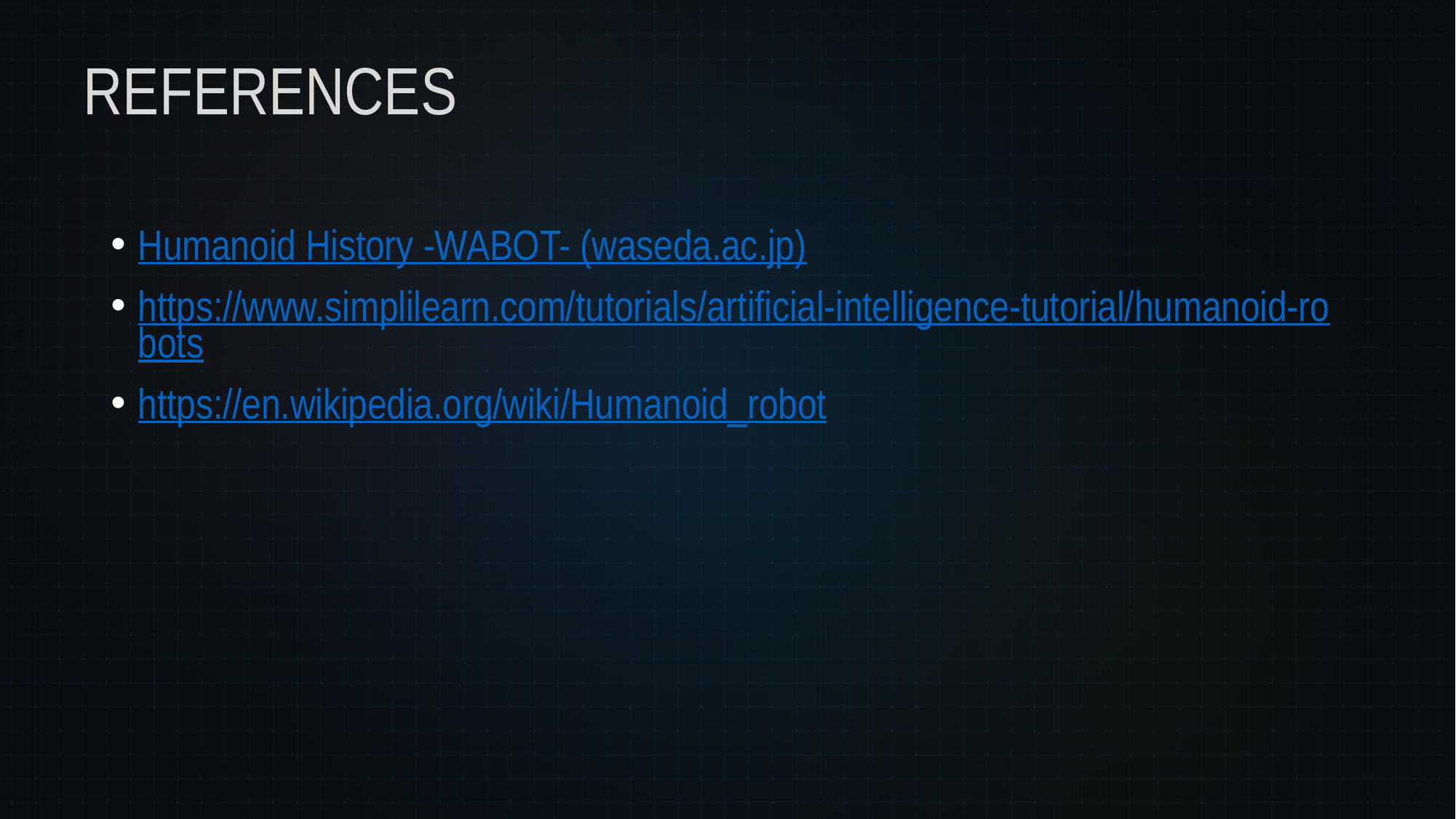

# REFERENCES
Humanoid History -WABOT- (waseda.ac.jp)
https://www.simplilearn.com/tutorials/artificial-intelligence-tutorial/humanoid-robots
https://en.wikipedia.org/wiki/Humanoid_robot